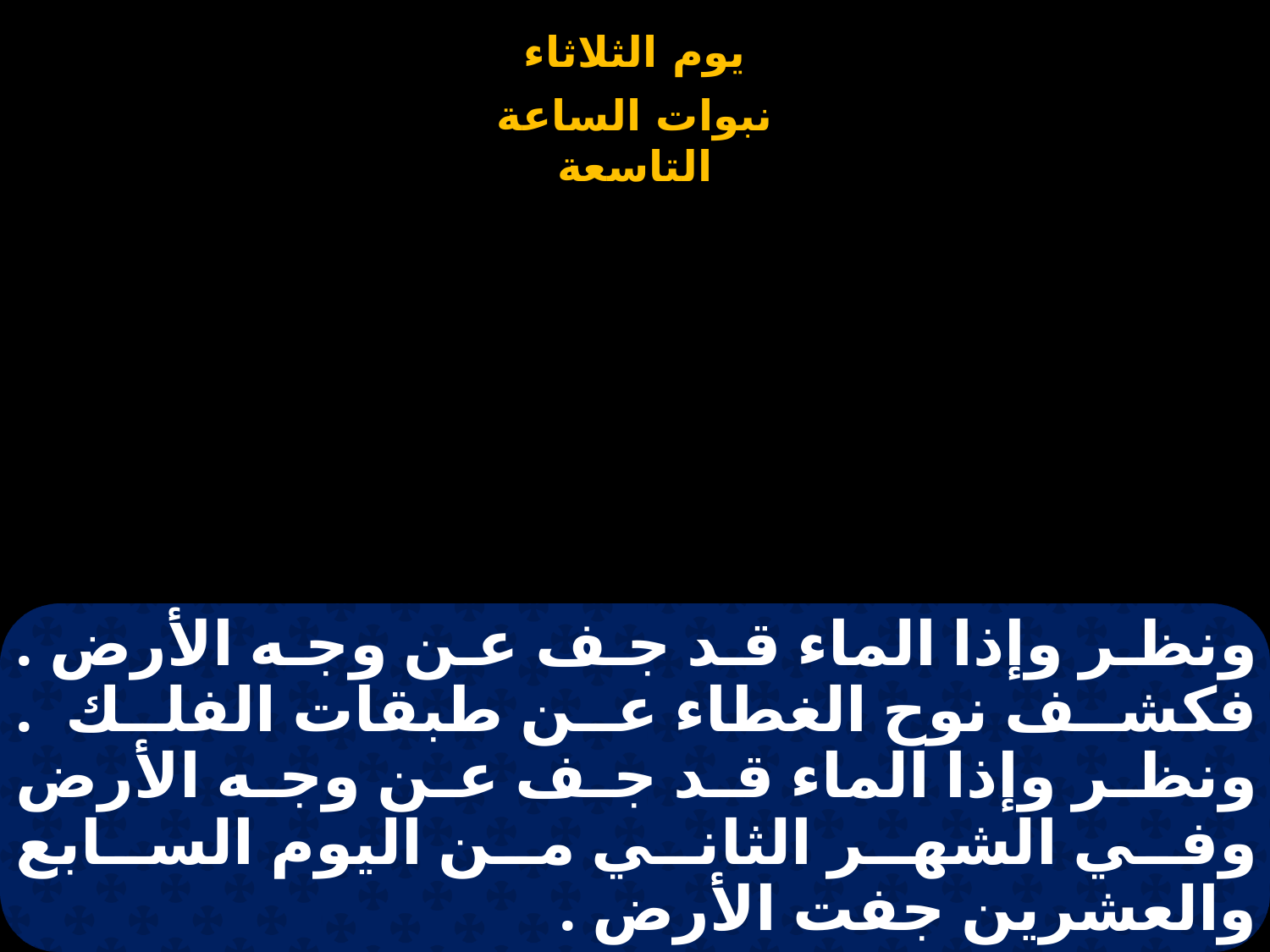

# ونظر وإذا الماء قد جف عن وجه الأرض . فكشف نوح الغطاء عن طبقات الفلك  . ونظر وإذا الماء قد جف عن وجه الأرض وفي الشهر الثاني من اليوم السابع والعشرين جفت الأرض .